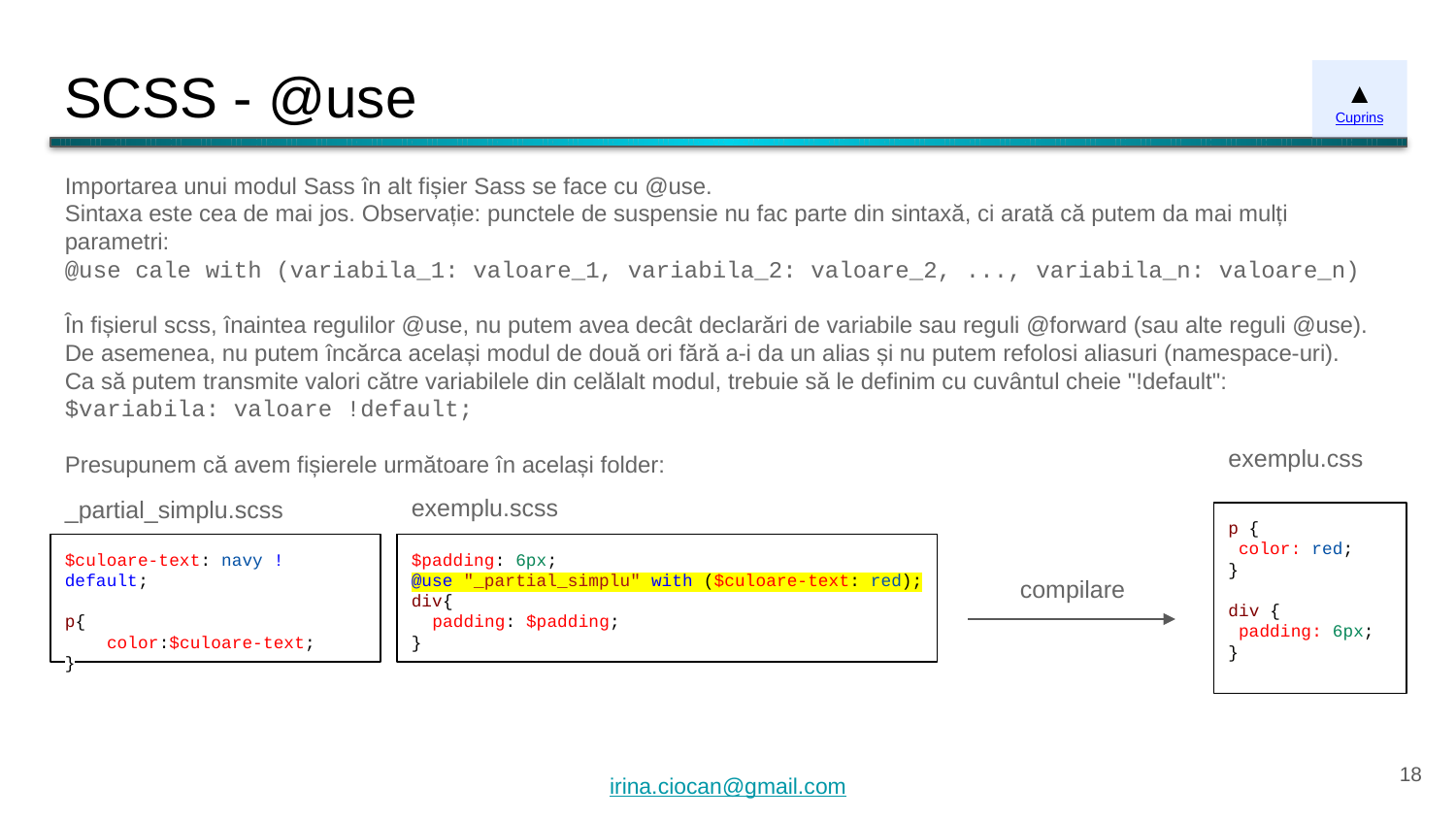

# SCSS - @use
▲
Cuprins

Importarea unui modul Sass în alt fișier Sass se face cu @use.
Sintaxa este cea de mai jos. Observație: punctele de suspensie nu fac parte din sintaxă, ci arată că putem da mai mulți parametri:
@use cale with (variabila_1: valoare_1, variabila_2: valoare_2, ..., variabila_n: valoare_n)

În fișierul scss, înaintea regulilor @use, nu putem avea decât declarări de variabile sau reguli @forward (sau alte reguli @use). De asemenea, nu putem încărca același modul de două ori fără a-i da un alias și nu putem refolosi aliasuri (namespace-uri).
Ca să putem transmite valori către variabilele din celălalt modul, trebuie să le definim cu cuvântul cheie "!default":
$variabila: valoare !default;

Presupunem că avem fișierele următoare în același folder:
exemplu.css
exemplu.scss
_partial_simplu.scss
p {
 color: red;
}

div {
 padding: 6px;
}
$culoare-text: navy !default;

p{
    color:$culoare-text;
}
$padding: 6px;
@use "_partial_simplu" with ($culoare-text: red);
div{
  padding: $padding;
}
compilare
18
irina.ciocan@gmail.com